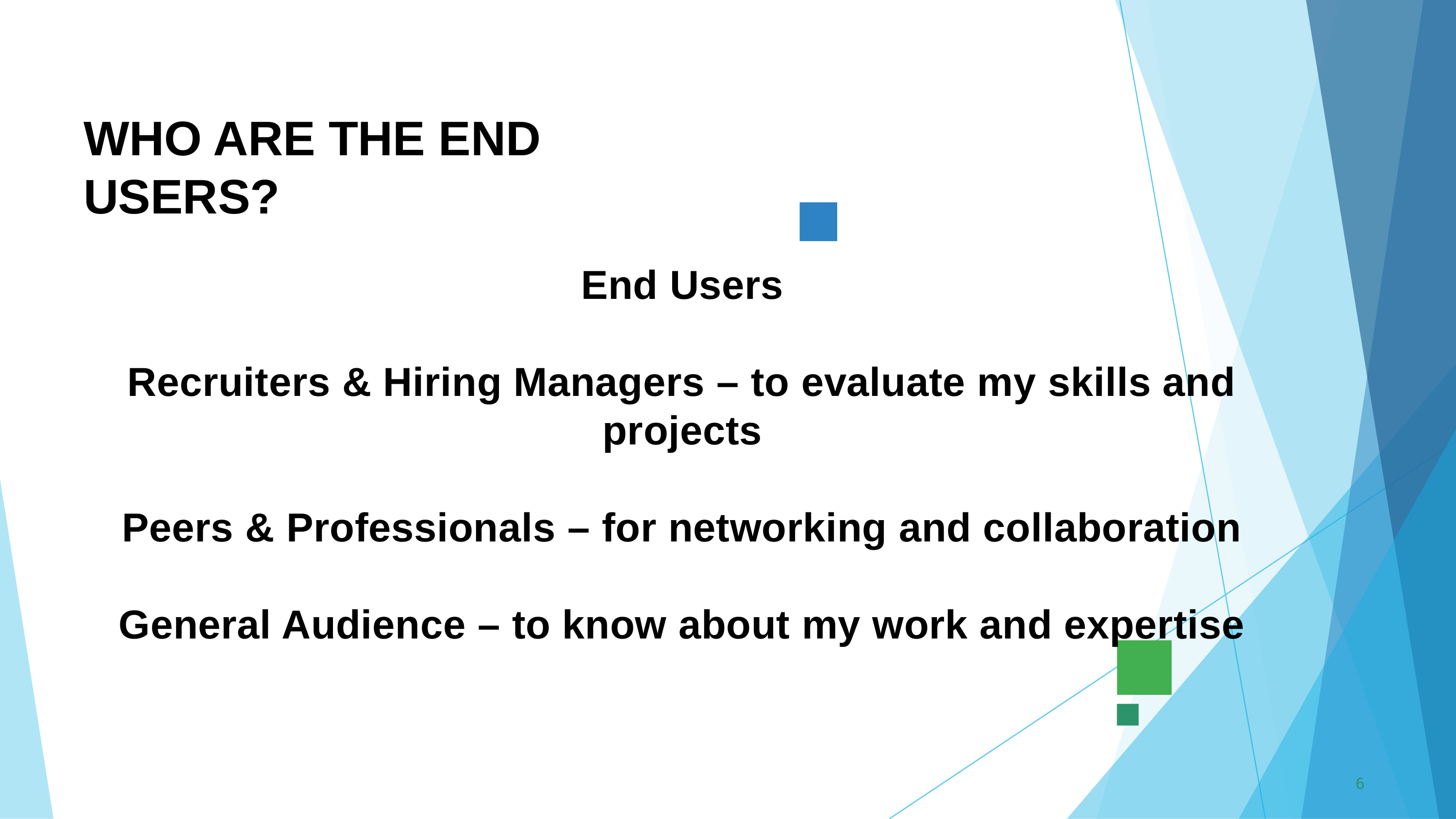

End Users

Recruiters & Hiring Managers – to evaluate my skills and projects

Peers & Professionals – for networking and collaboration

General Audience – to know about my work and expertise

---

WHO ARE THE END USERS?

6